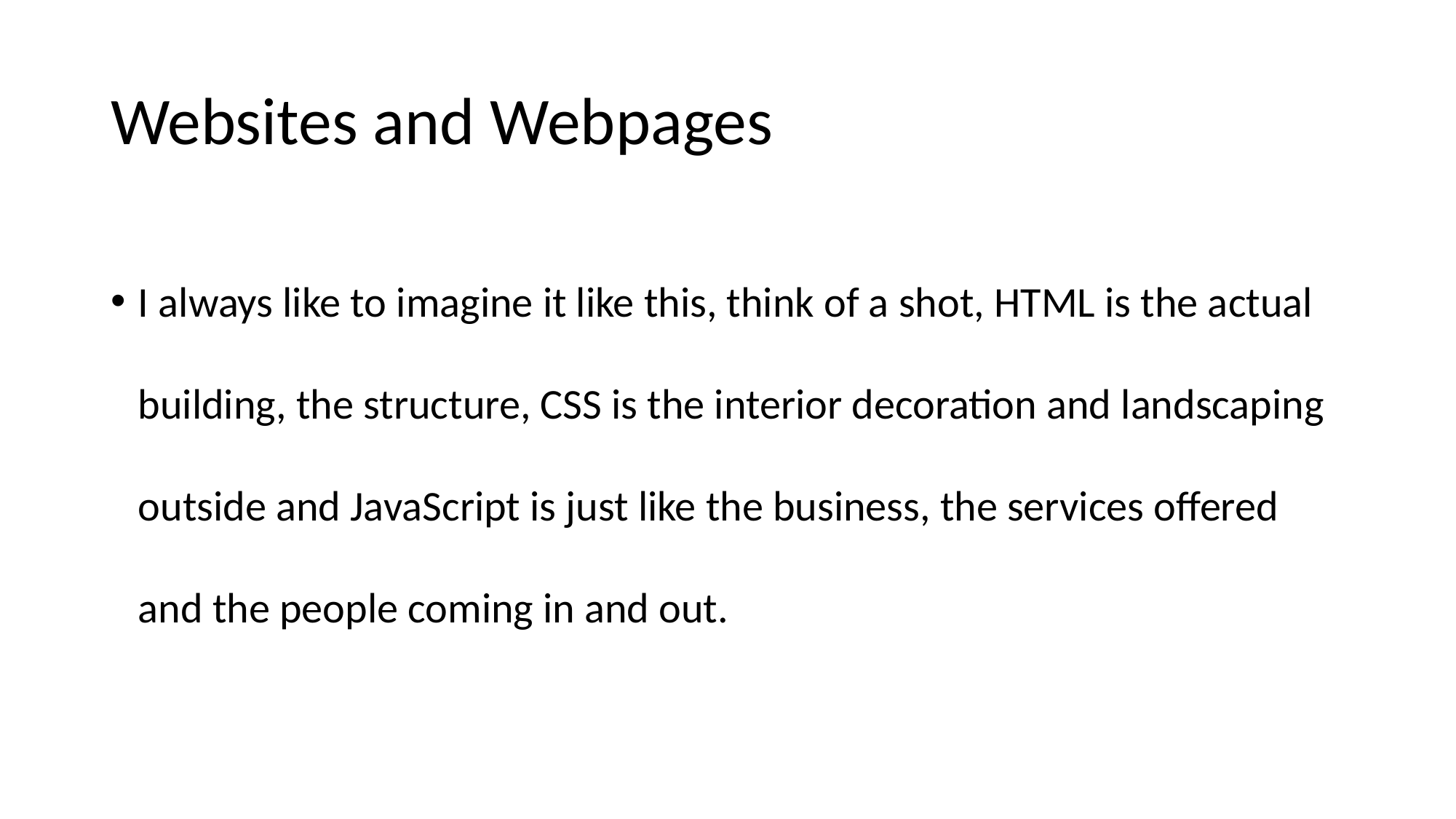

# Websites and Webpages
I always like to imagine it like this, think of a shot, HTML is the actual building, the structure, CSS is the interior decoration and landscaping outside and JavaScript is just like the business, the services offered and the people coming in and out.